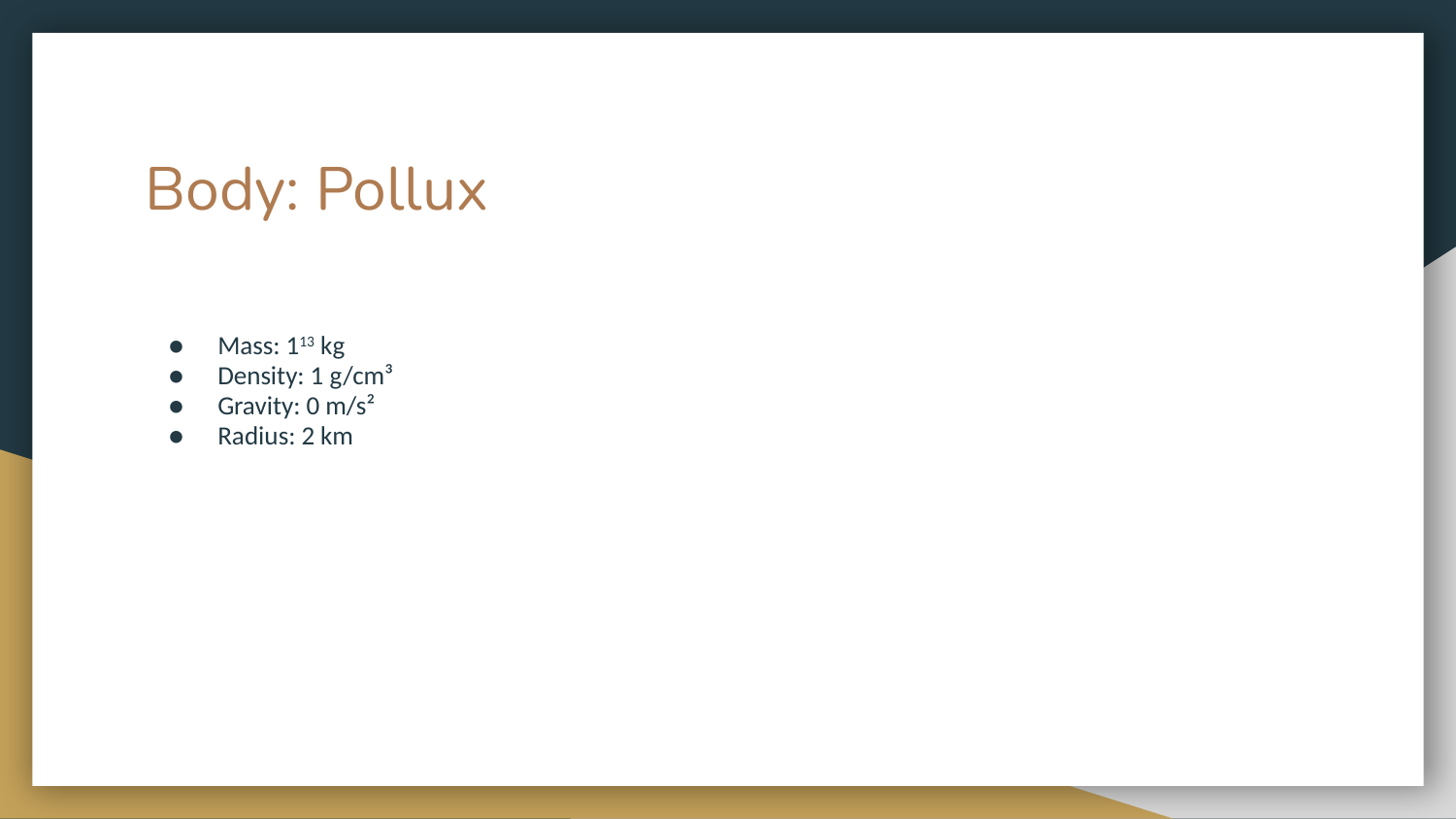

# Body: Pollux
Mass: 113 kg
Density: 1 g/cm³
Gravity: 0 m/s²
Radius: 2 km